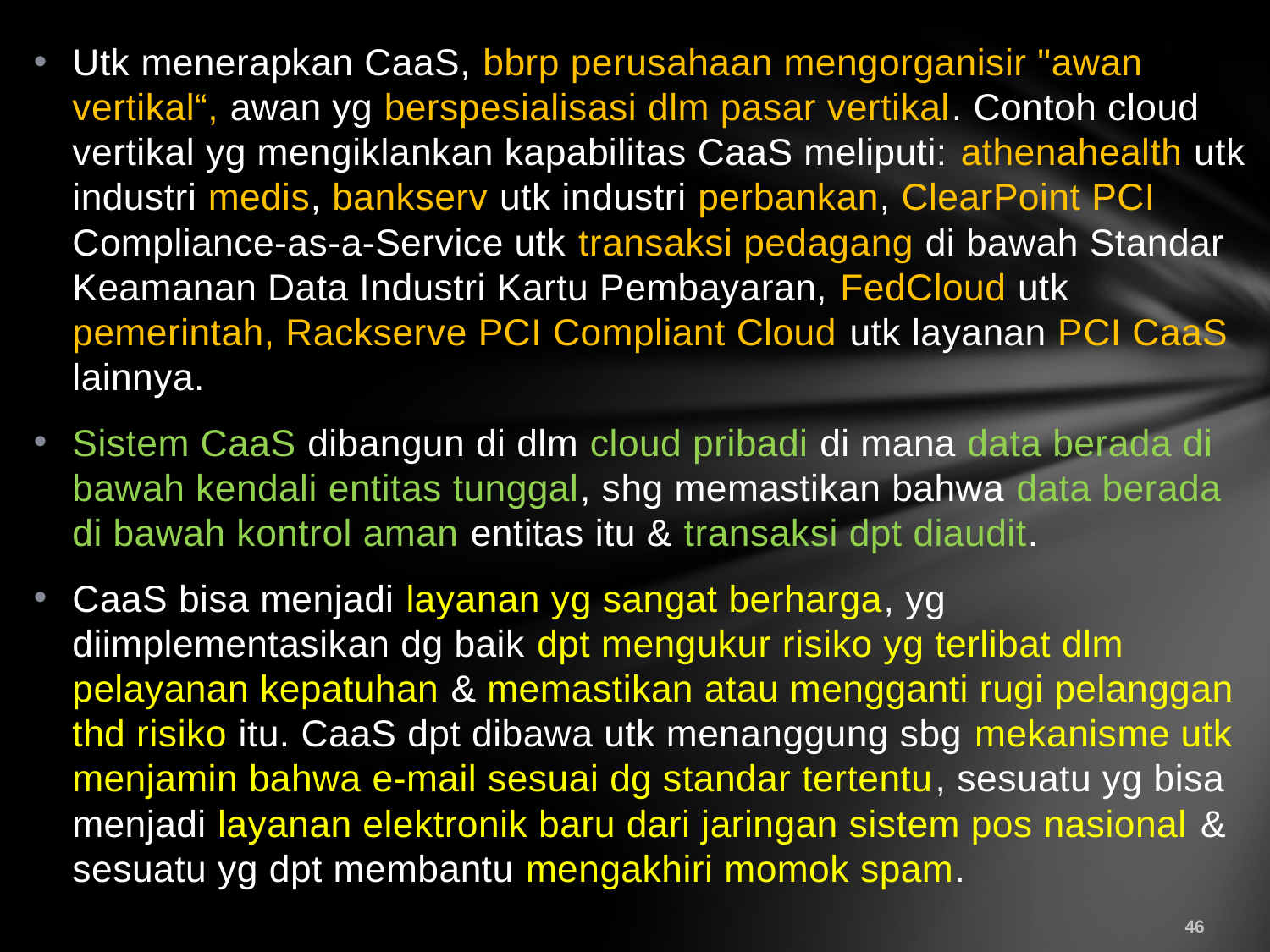

Utk menerapkan CaaS, bbrp perusahaan mengorganisir "awan vertikal“, awan yg berspesialisasi dlm pasar vertikal. Contoh cloud vertikal yg mengiklankan kapabilitas CaaS meliputi: athenahealth utk industri medis, bankserv utk industri perbankan, ClearPoint PCI Compliance-as-a-Service utk transaksi pedagang di bawah Standar Keamanan Data Industri Kartu Pembayaran, FedCloud utk pemerintah, Rackserve PCI Compliant Cloud utk layanan PCI CaaS lainnya.
Sistem CaaS dibangun di dlm cloud pribadi di mana data berada di bawah kendali entitas tunggal, shg memastikan bahwa data berada di bawah kontrol aman entitas itu & transaksi dpt diaudit.
CaaS bisa menjadi layanan yg sangat berharga, yg diimplementasikan dg baik dpt mengukur risiko yg terlibat dlm pelayanan kepatuhan & memastikan atau mengganti rugi pelanggan thd risiko itu. CaaS dpt dibawa utk menanggung sbg mekanisme utk menjamin bahwa e-mail sesuai dg standar tertentu, sesuatu yg bisa menjadi layanan elektronik baru dari jaringan sistem pos nasional & sesuatu yg dpt membantu mengakhiri momok spam.
46